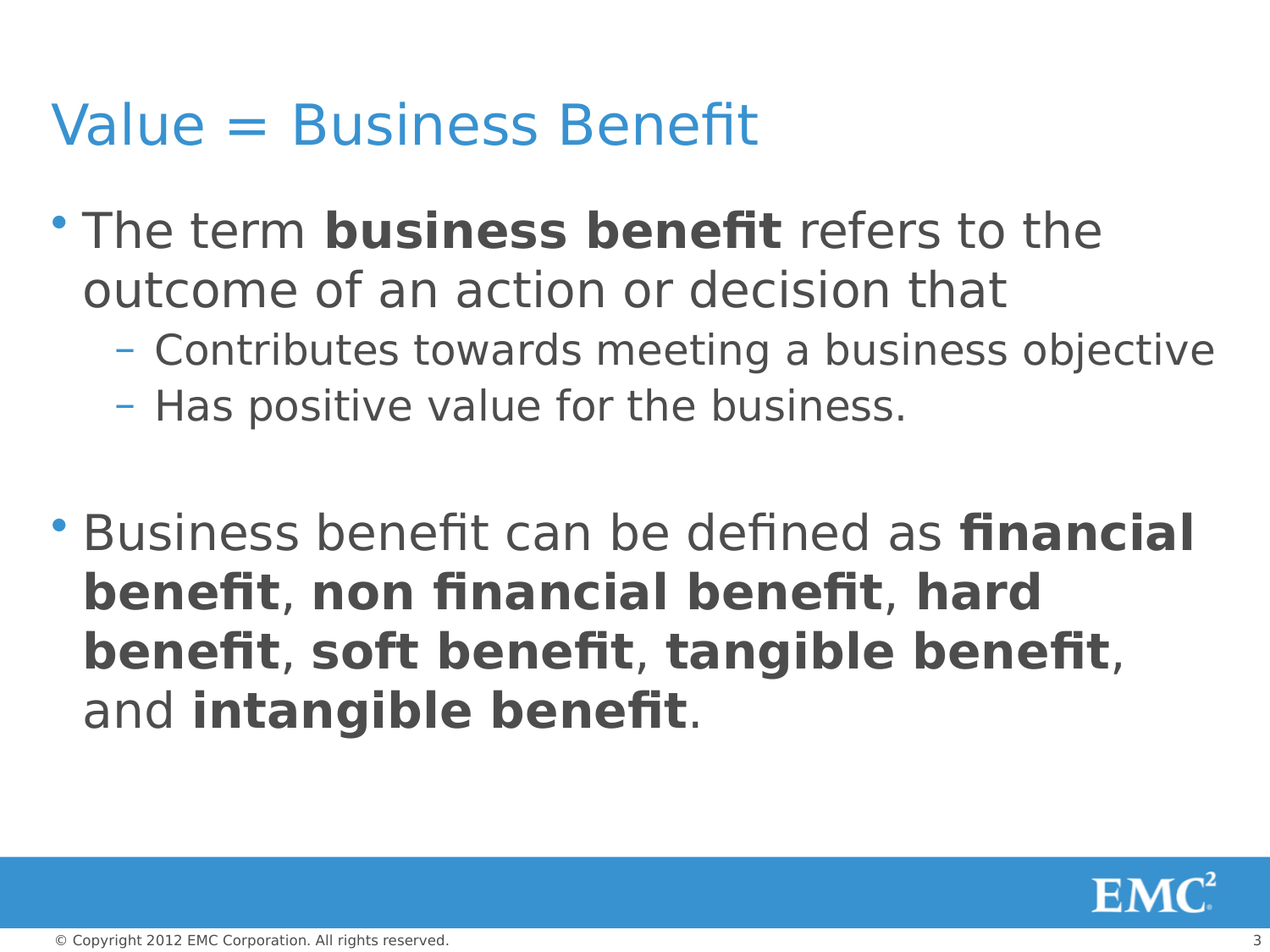

# Value = Business Benefit
The term business benefit refers to the outcome of an action or decision that
Contributes towards meeting a business objective
Has positive value for the business.
Business benefit can be defined as financial benefit, non financial benefit, hard benefit, soft benefit, tangible benefit, and intangible benefit.